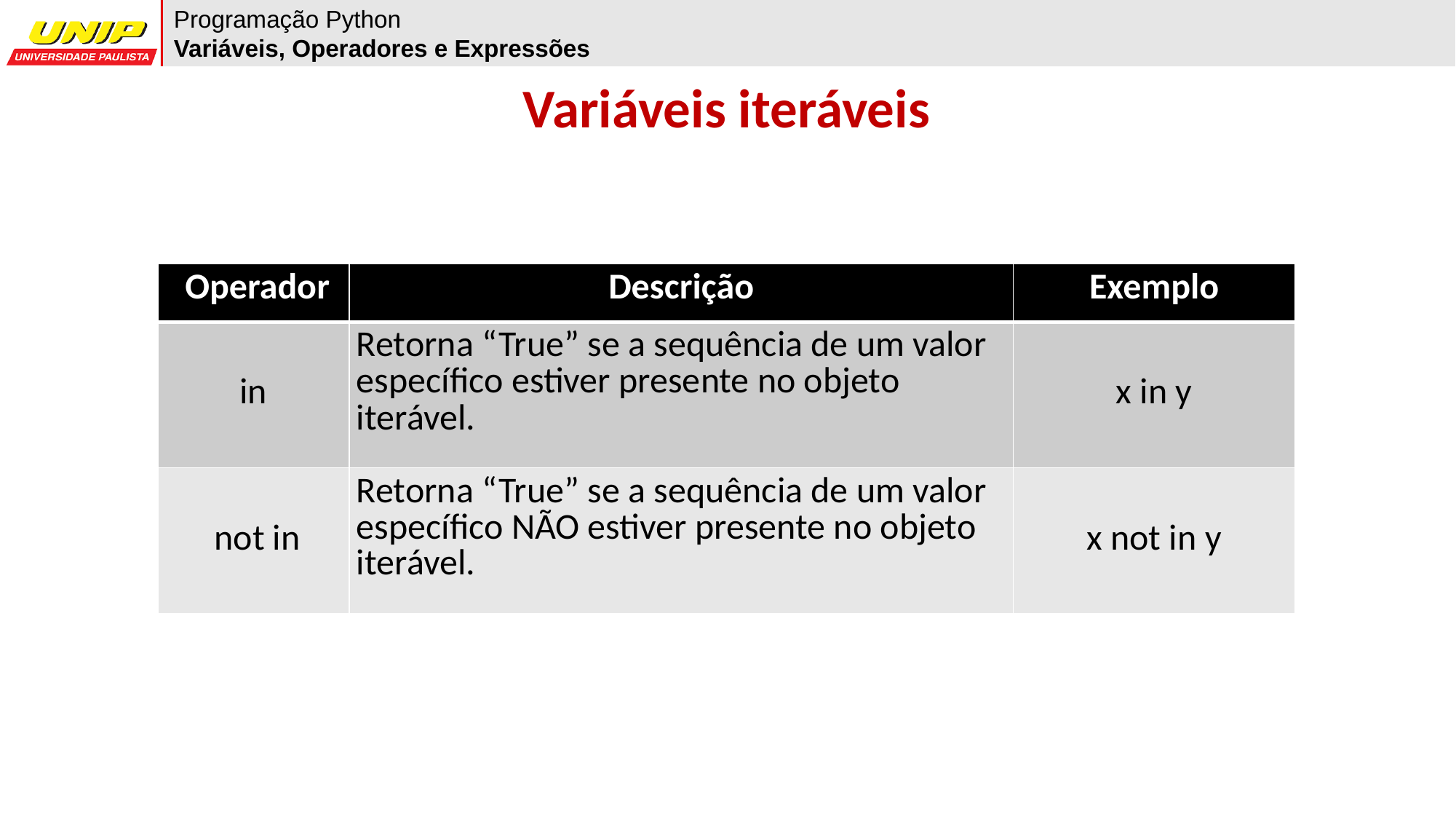

Programação Python
Variáveis, Operadores e Expressões
Variáveis iteráveis
| Operador | Descrição | Exemplo |
| --- | --- | --- |
| in | Retorna “True” se a sequência de um valor específico estiver presente no objeto iterável. | x in y |
| not in | Retorna “True” se a sequência de um valor específico NÃO estiver presente no objeto iterável. | x not in y |